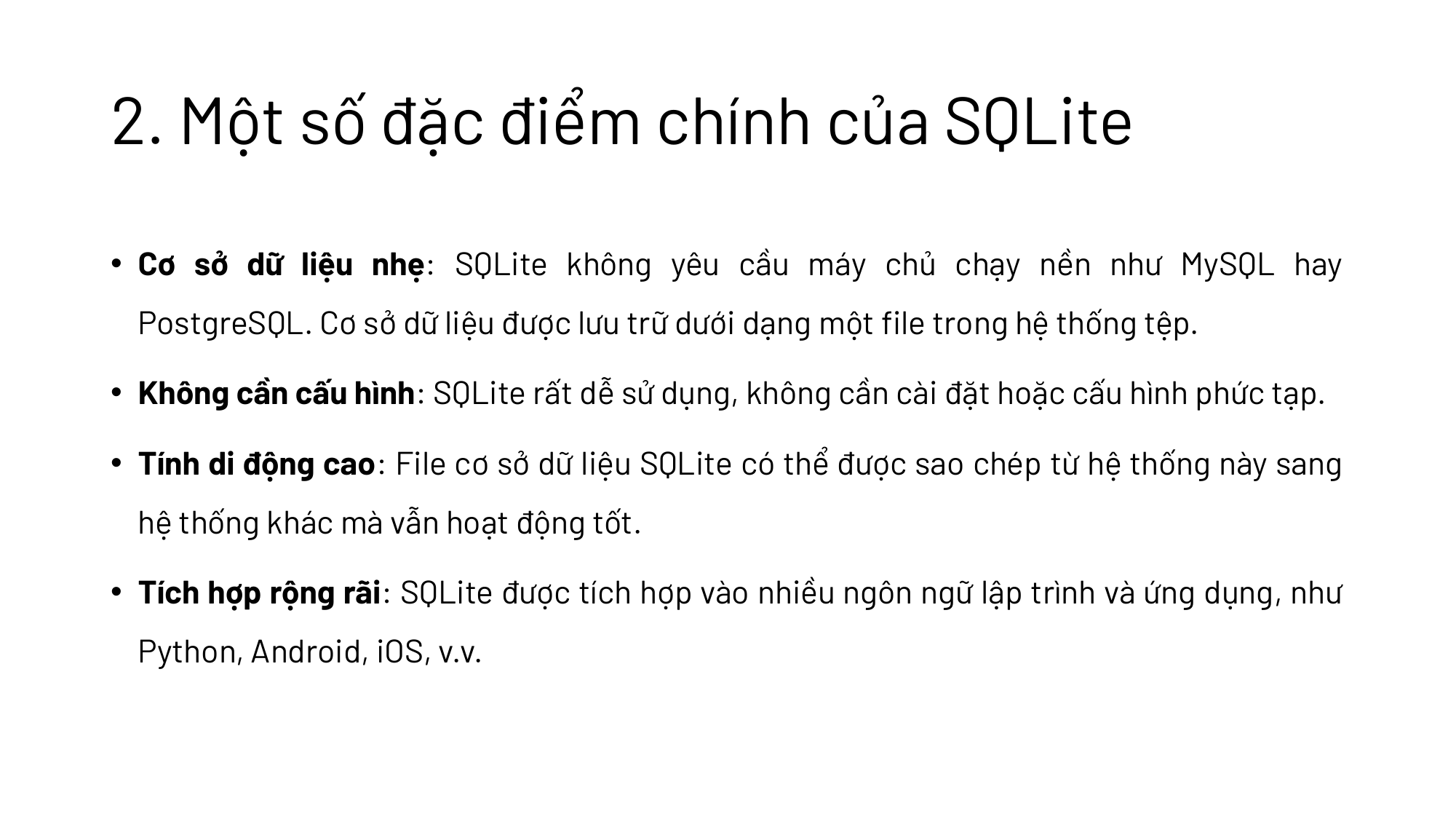

# 2. Một số đặc điểm chính của SQLite
Cơ sở dữ liệu nhẹ: SQLite không yêu cầu máy chủ chạy nền như MySQL hay PostgreSQL. Cơ sở dữ liệu được lưu trữ dưới dạng một file trong hệ thống tệp.
Không cần cấu hình: SQLite rất dễ sử dụng, không cần cài đặt hoặc cấu hình phức tạp.
Tính di động cao: File cơ sở dữ liệu SQLite có thể được sao chép từ hệ thống này sang hệ thống khác mà vẫn hoạt động tốt.
Tích hợp rộng rãi: SQLite được tích hợp vào nhiều ngôn ngữ lập trình và ứng dụng, như Python, Android, iOS, v.v.